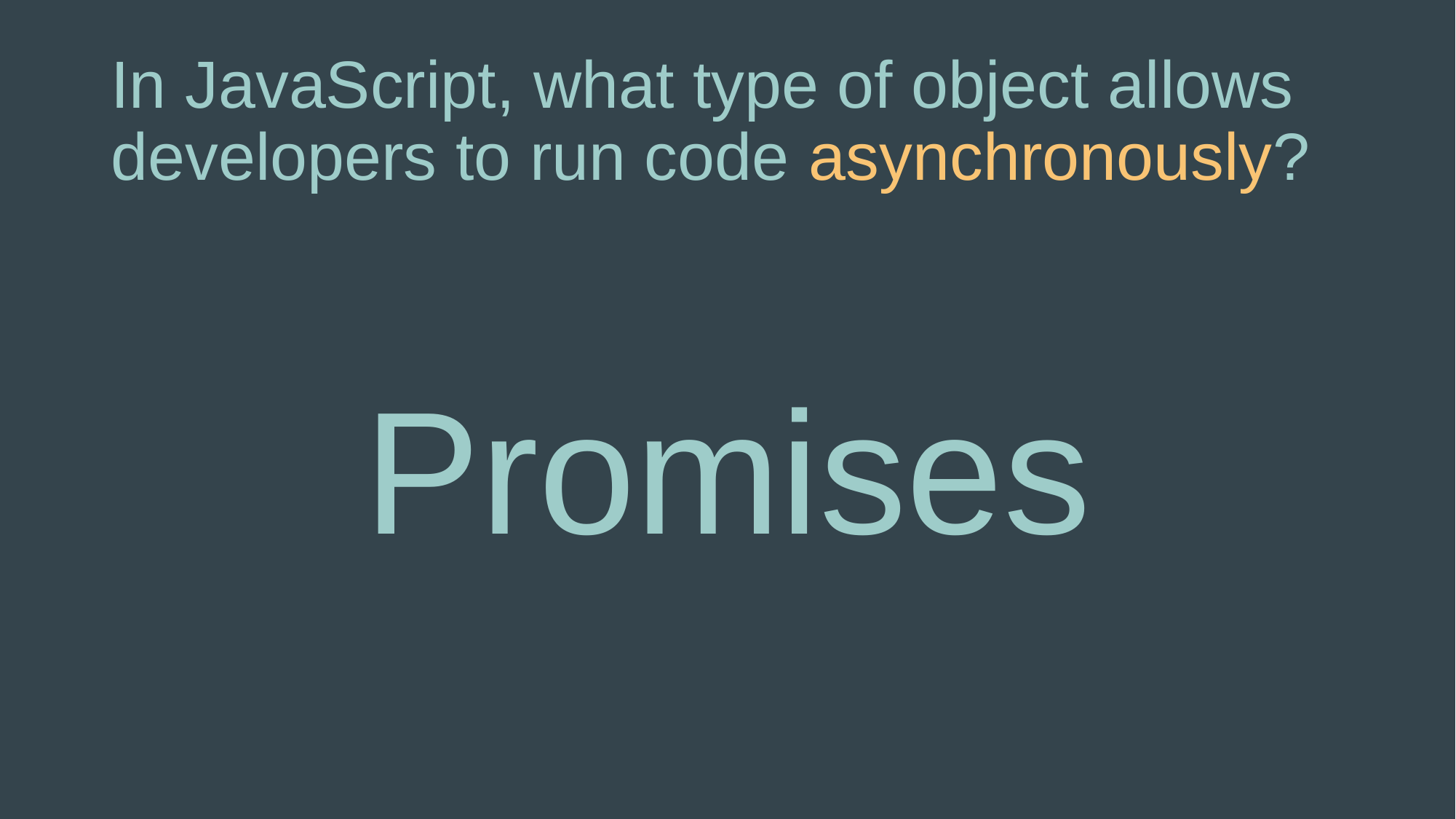

# In JavaScript, what type of object allows developers to run code asynchronously?
Promises